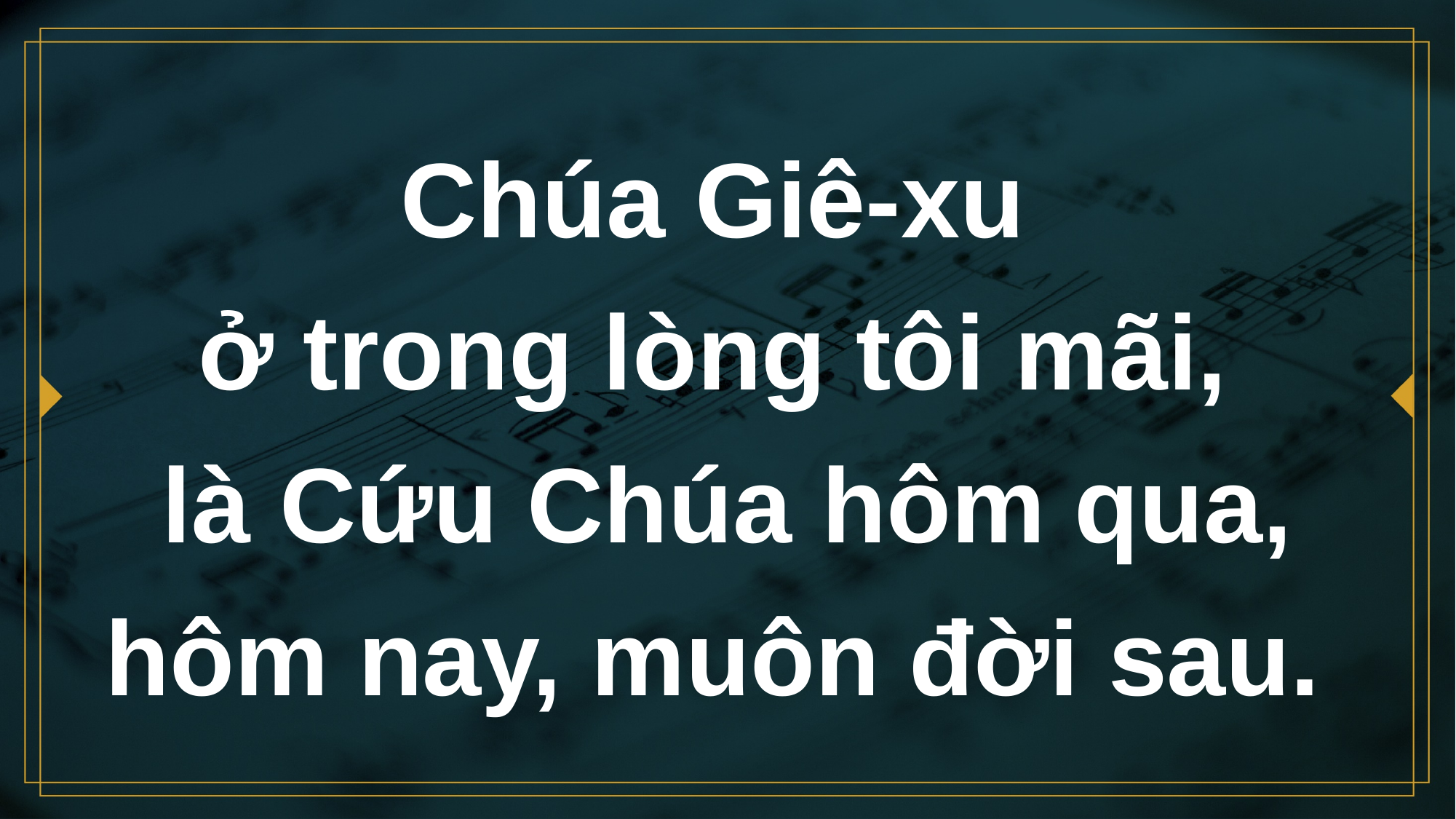

# Chúa Giê-xu ở trong lòng tôi mãi, là Cứu Chúa hôm qua, hôm nay, muôn đời sau.